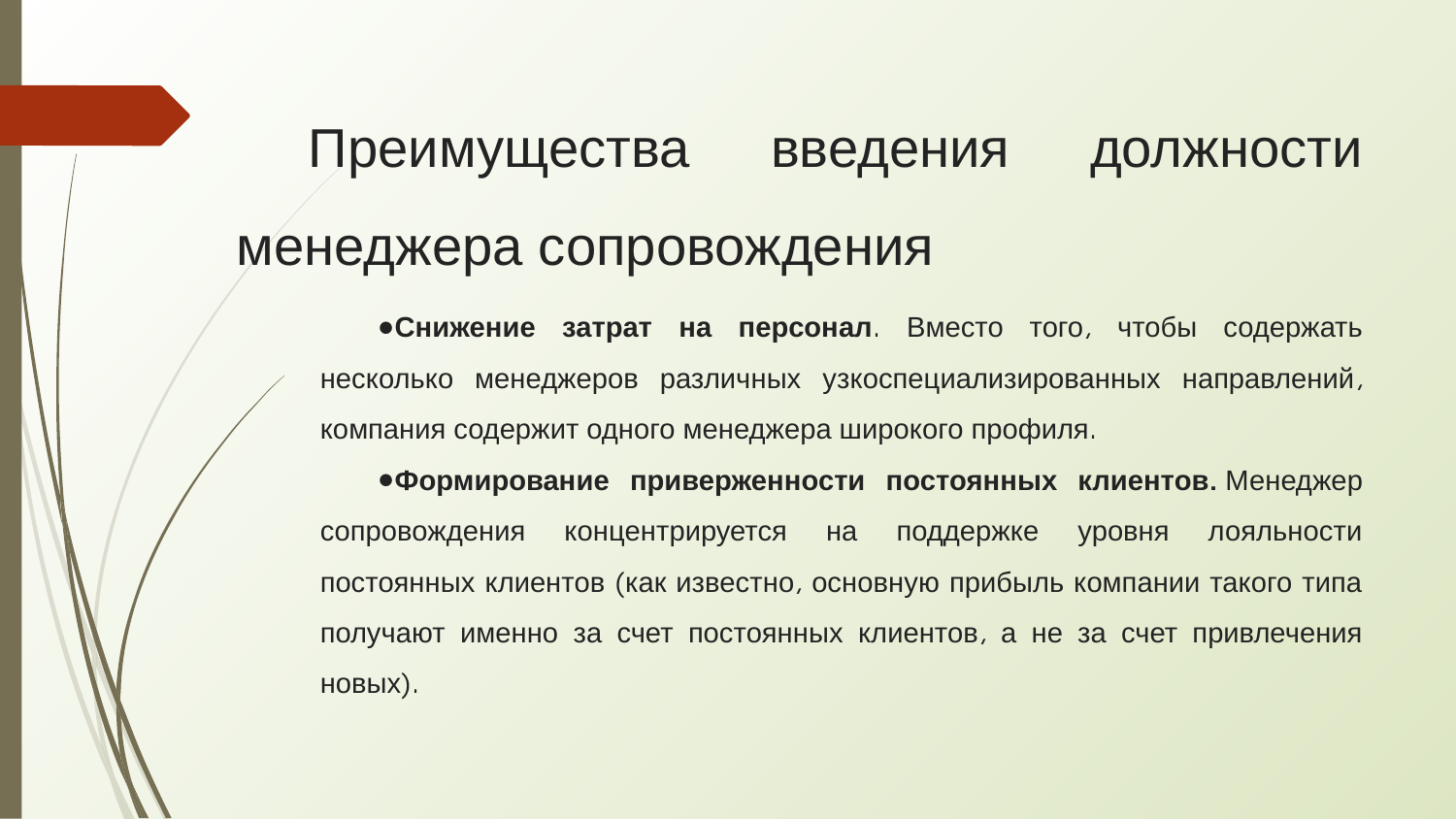

# Преимущества введения должности менеджера сопровождения
Снижение затрат на персонал. Вместо того, чтобы содержать несколько менеджеров различных узкоспециализированных направлений, компания содержит одного менеджера широкого профиля.
Формирование приверженности постоянных клиентов. Менеджер сопровождения концентрируется на поддержке уровня лояльности постоянных клиентов (как известно, основную прибыль компании такого типа получают именно за счет постоянных клиентов, а не за счет привлечения новых).